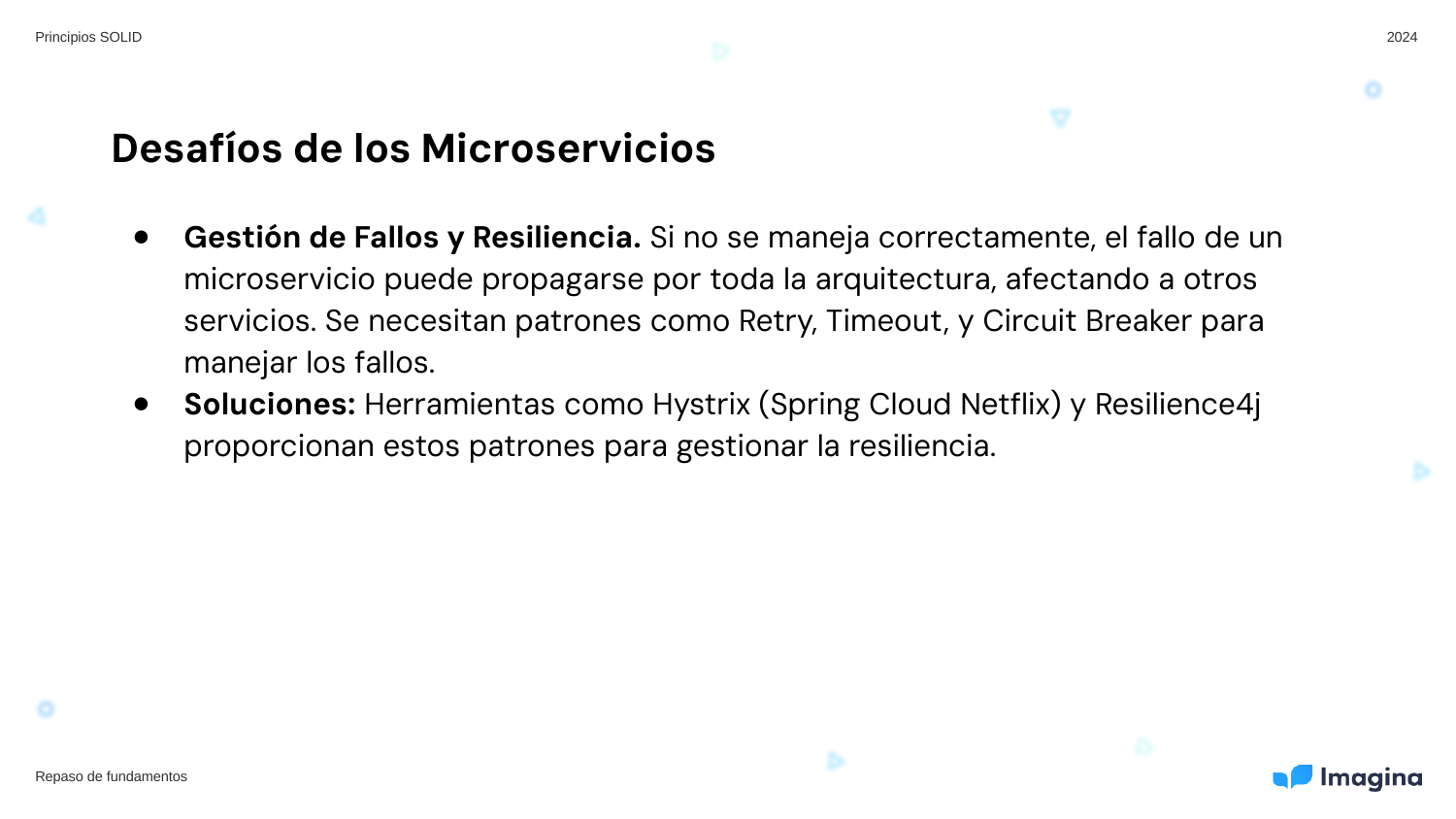

Principios SOLID
2024
Desafíos de los Microservicios
Gestión de Fallos y Resiliencia. Si no se maneja correctamente, el fallo de un microservicio puede propagarse por toda la arquitectura, afectando a otros servicios. Se necesitan patrones como Retry, Timeout, y Circuit Breaker para manejar los fallos.
Soluciones: Herramientas como Hystrix (Spring Cloud Netflix) y Resilience4j proporcionan estos patrones para gestionar la resiliencia.
Repaso de fundamentos